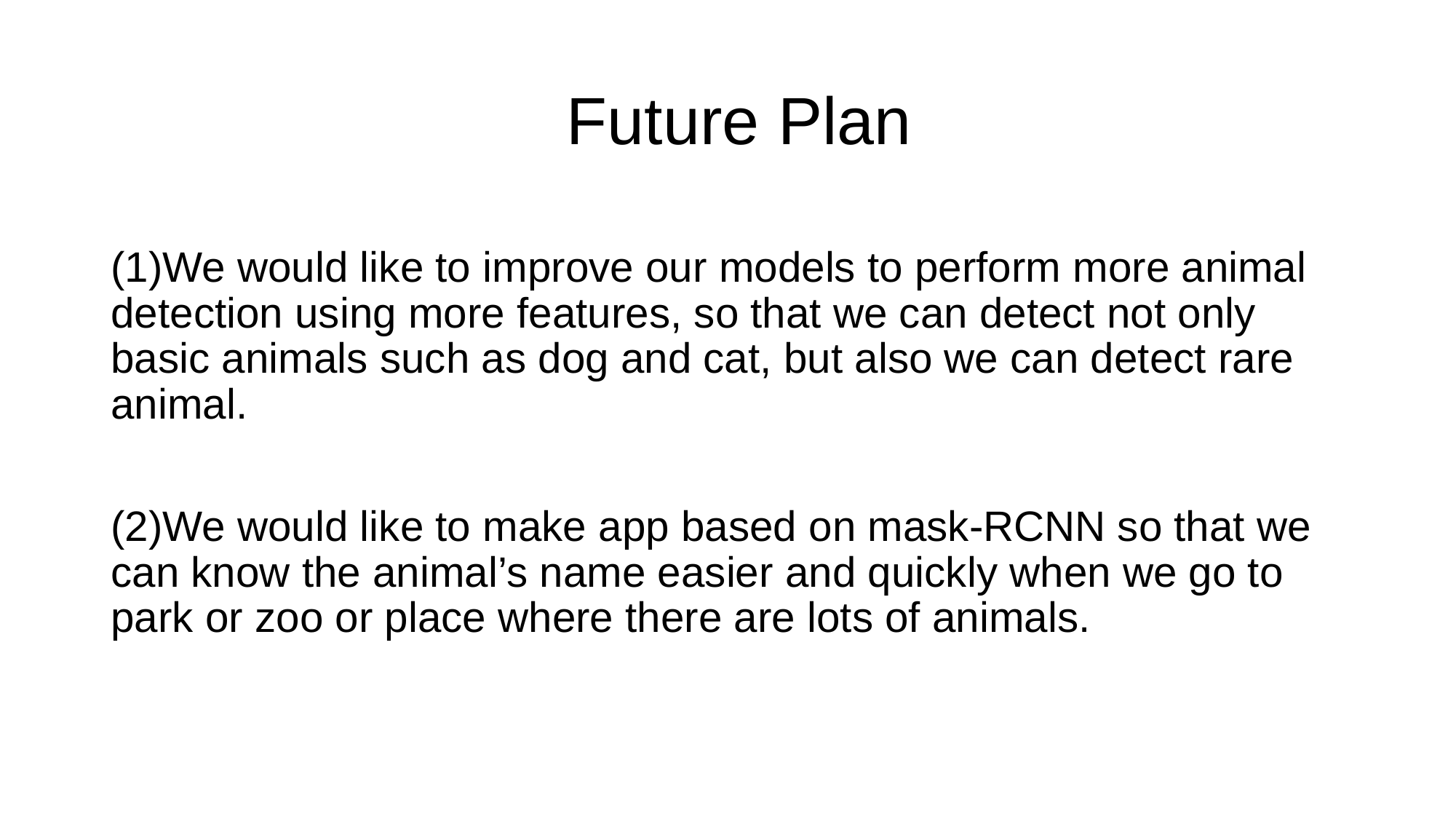

# Future Plan

(1)We would like to improve our models to perform more animal detection using more features, so that we can detect not only basic animals such as dog and cat, but also we can detect rare animal.

(2)We would like to make app based on mask-RCNN so that we can know the animal’s name easier and quickly when we go to park or zoo or place where there are lots of animals.